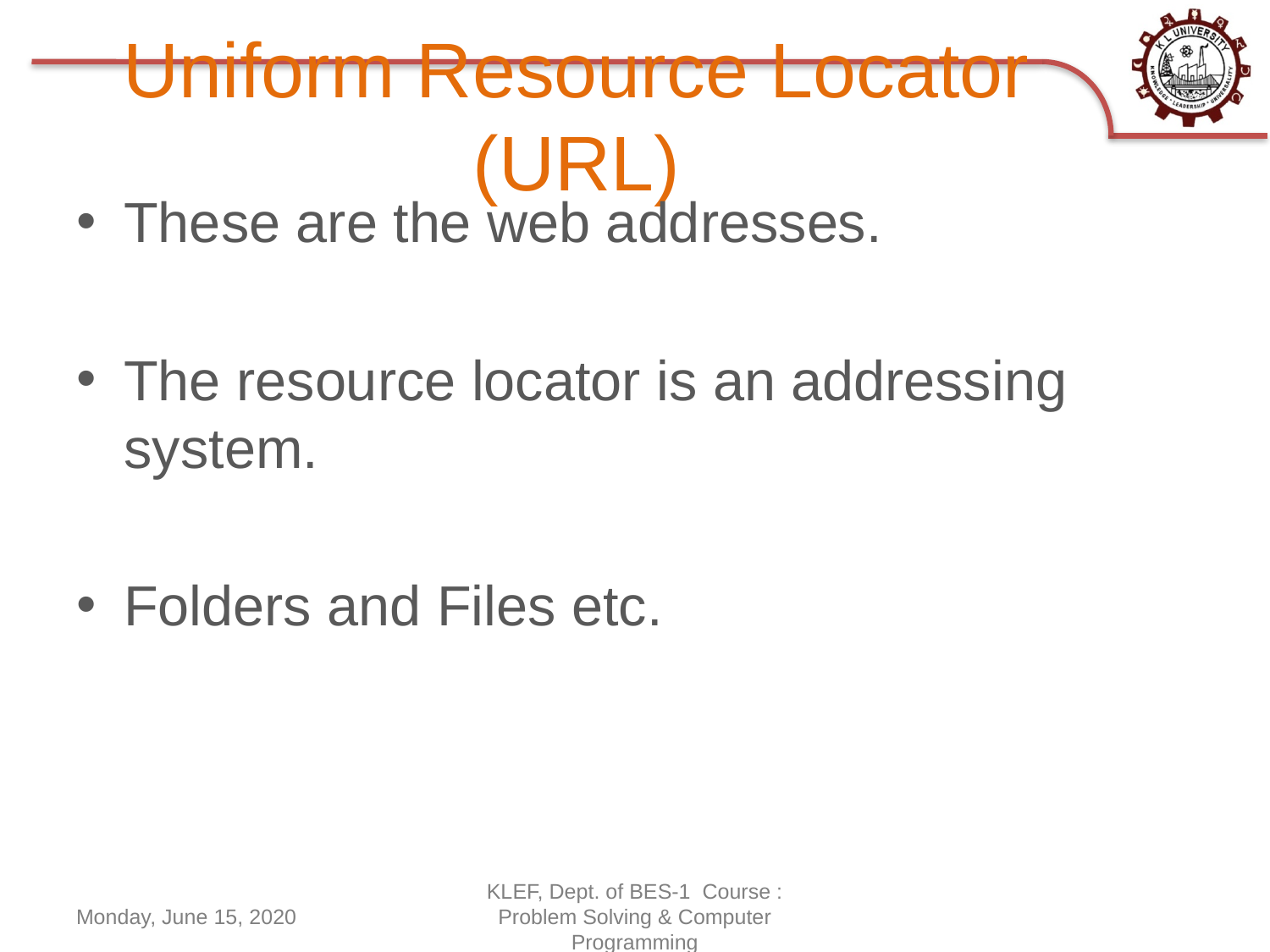

# Uniform Resource Locator (URL)
These are the web addresses.

The resource locator is an addressing system.

Folders and Files etc.
Monday, June 15, 2020
KLEF, Dept. of BES-1  Course : Problem Solving & Computer Programming